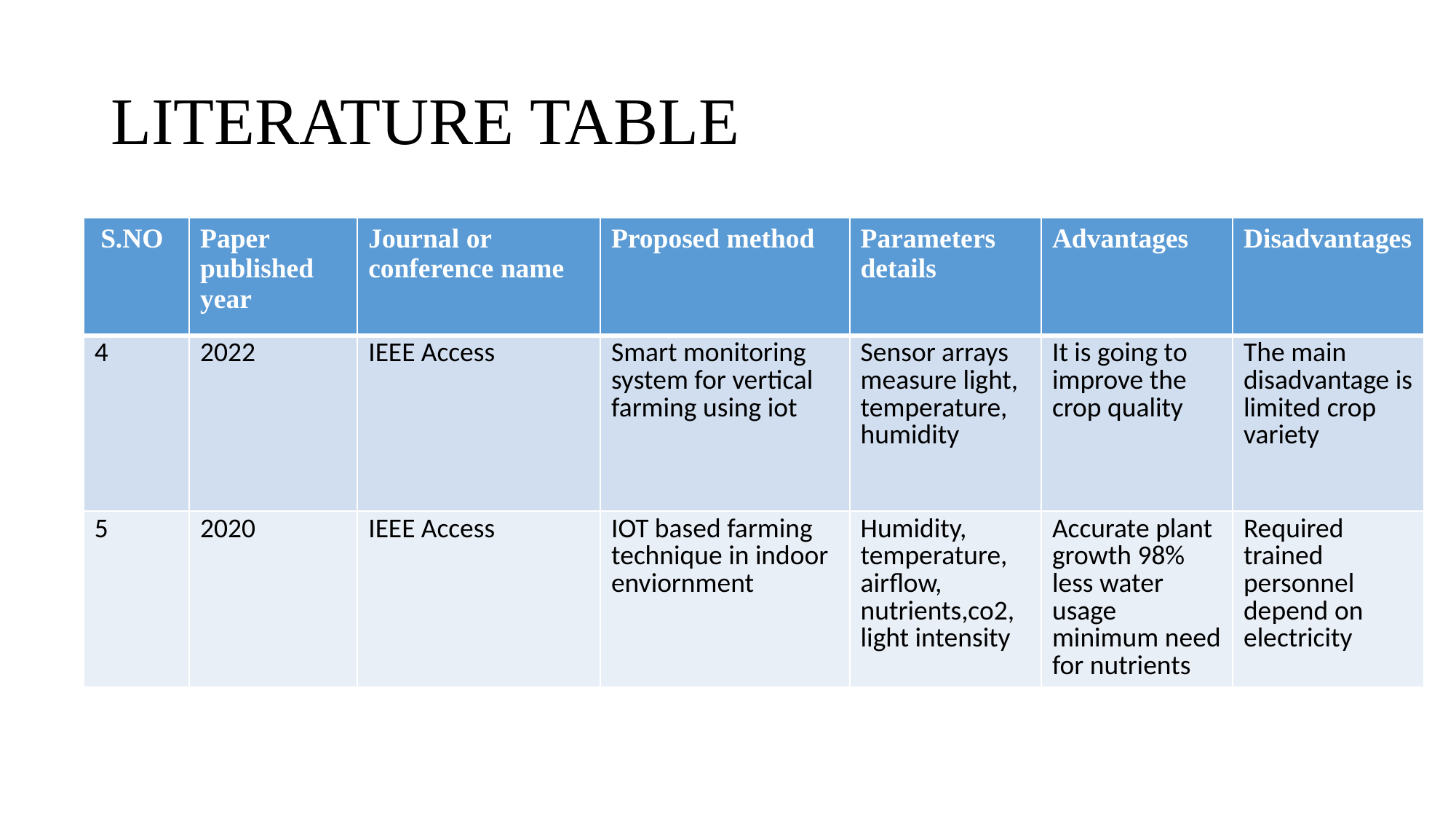

# LITERATURE TABLE
| S.NO | Paper published year | Journal or conference name | Proposed method | Parameters details | Advantages | Disadvantages |
| --- | --- | --- | --- | --- | --- | --- |
| 4 | 2022 | IEEE Access | Smart monitoring system for vertical farming using iot | Sensor arrays measure light, temperature, humidity | It is going to improve the crop quality | The main disadvantage is limited crop variety |
| 5 | 2020 | IEEE Access | IOT based farming technique in indoor enviornment | Humidity, temperature, airflow, nutrients,co2, light intensity | Accurate plant growth 98% less water usage minimum need for nutrients | Required trained personnel depend on electricity |